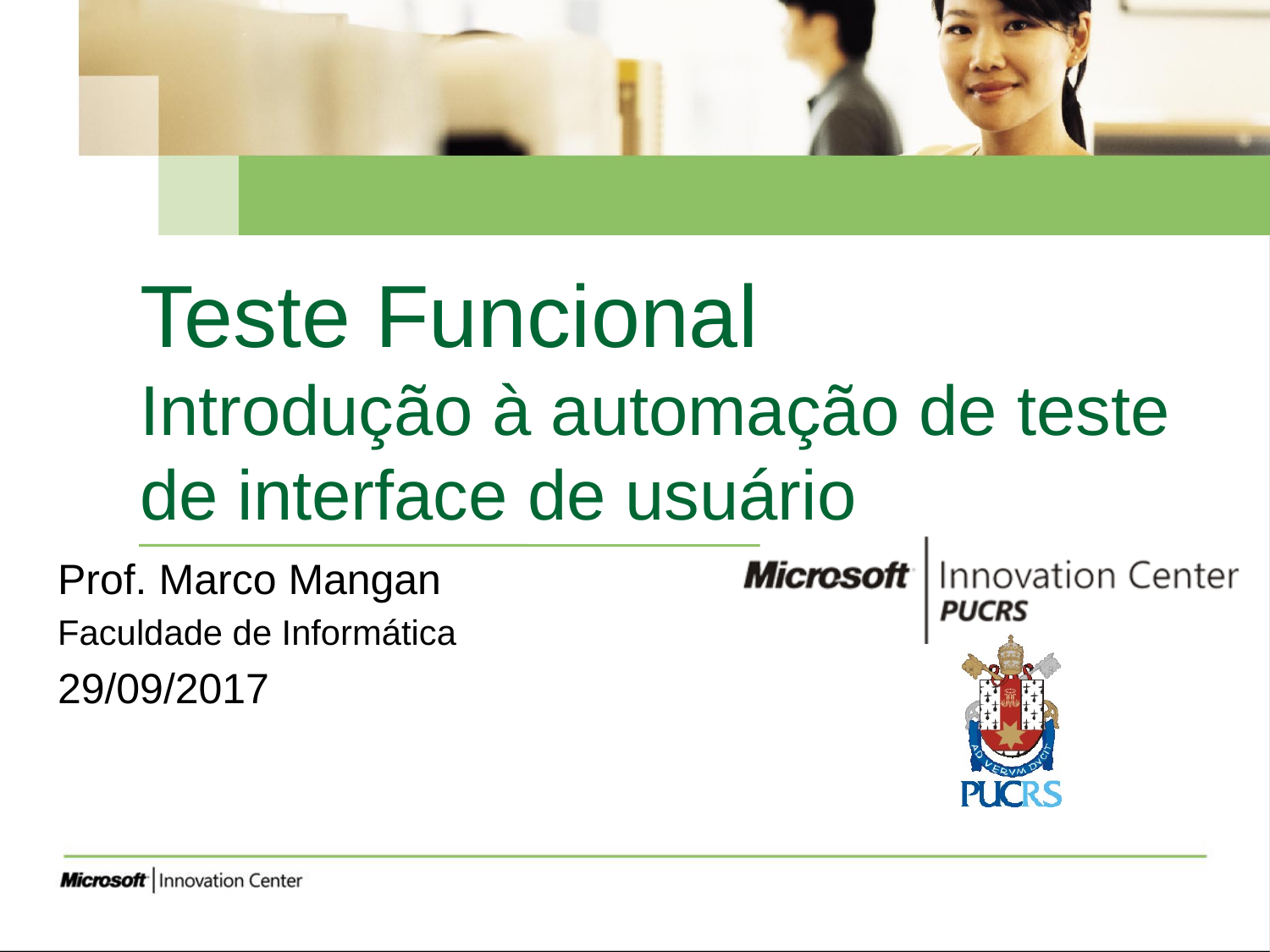

# Teste Funcional Introdução à automação de teste de interface de usuário
Prof. Marco Mangan
Faculdade de Informática
29/09/2017